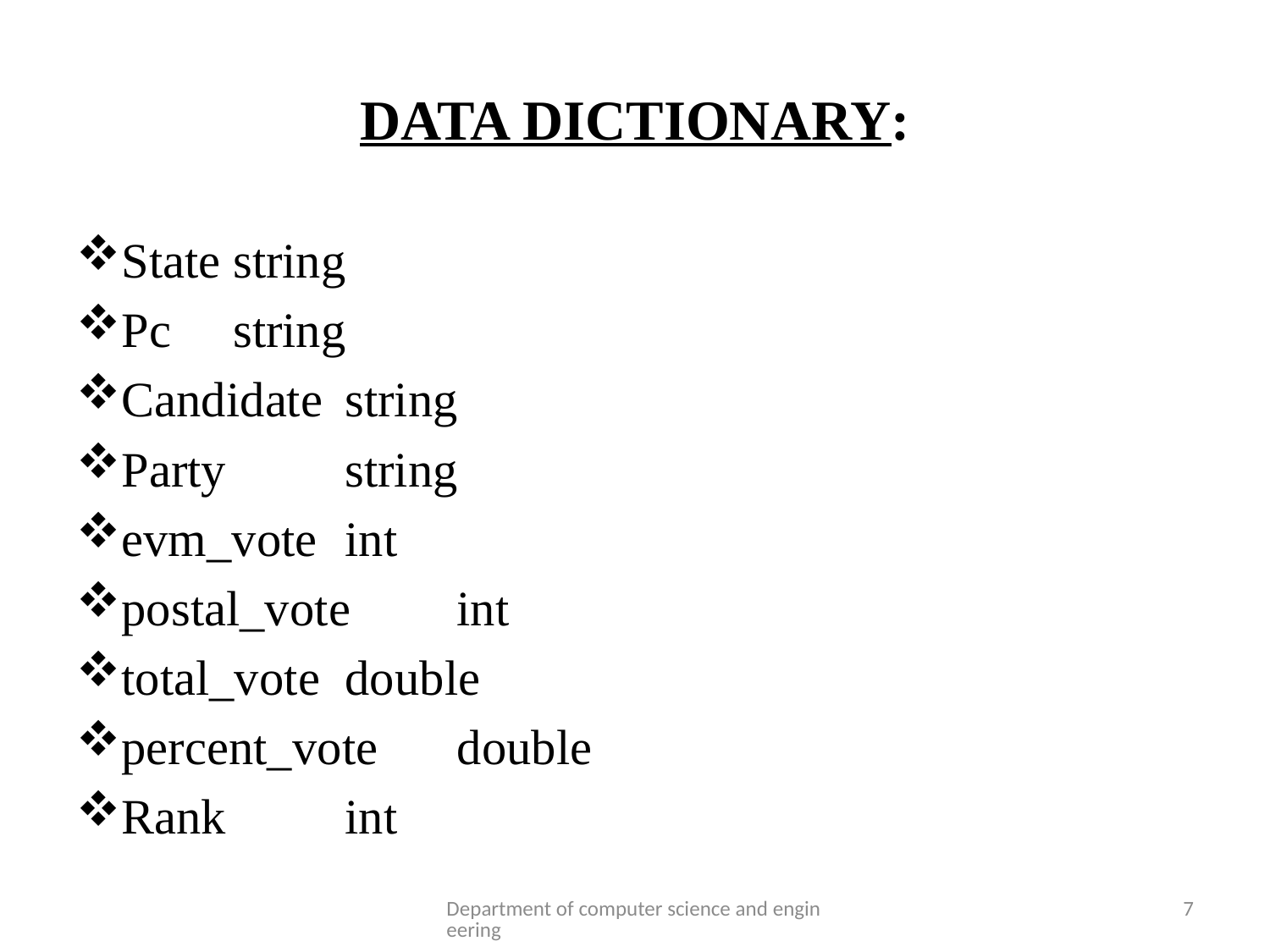

# DATA DICTIONARY:
State	string
Pc 	string
Candidate 	string
Party 	string
evm_vote	int
postal_vote	int
total_vote	double
percent_vote	double
Rank 	int
Department of computer science and engineering
7